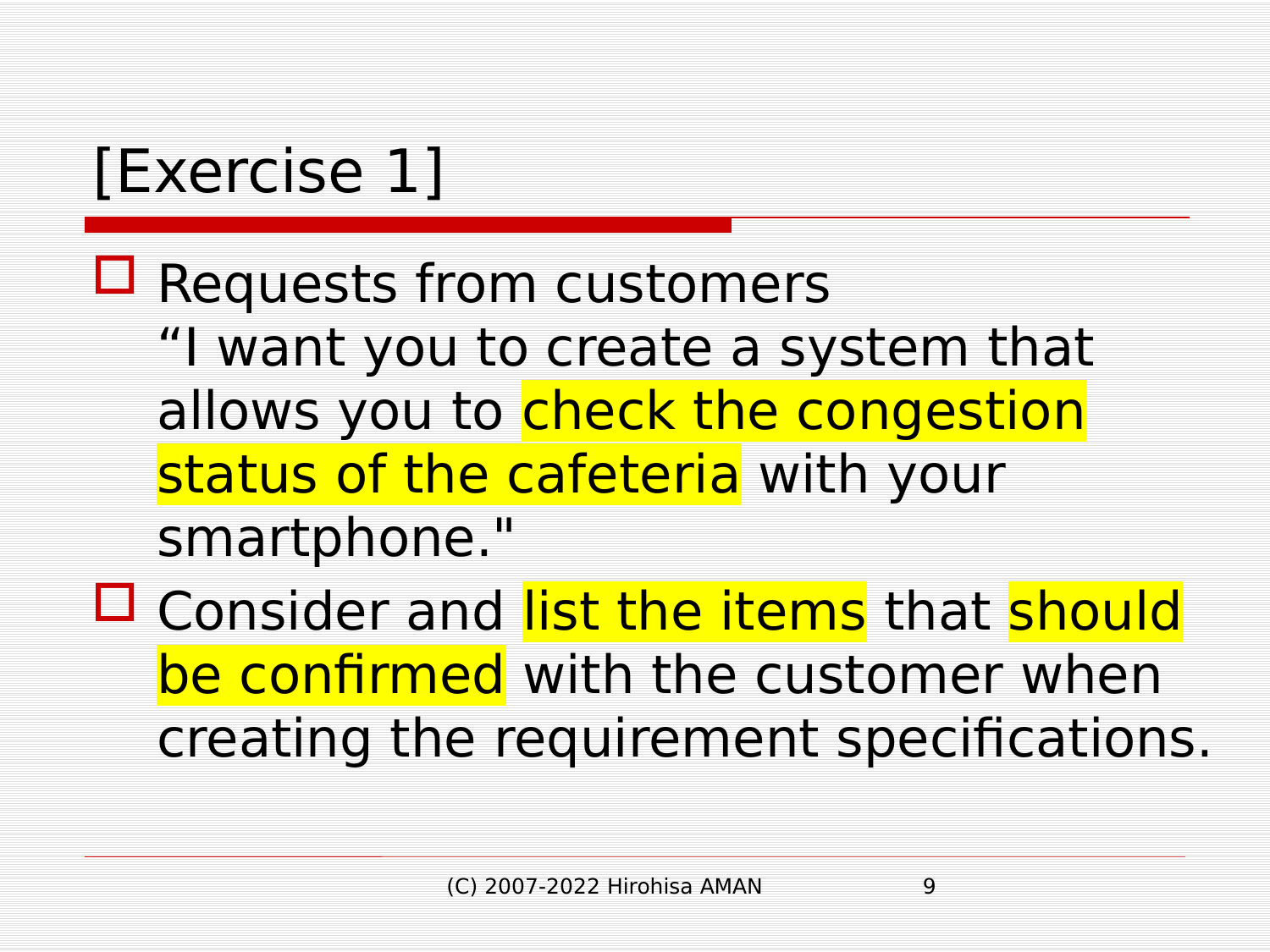

# [Exercise 1]
Requests from customers
“I want you to create a system that allows you to check the congestion status of the cafeteria with your smartphone."
Consider and list the items that should be confirmed with the customer when creating the requirement specifications.
(C) 2007-2022 Hirohisa AMAN
9